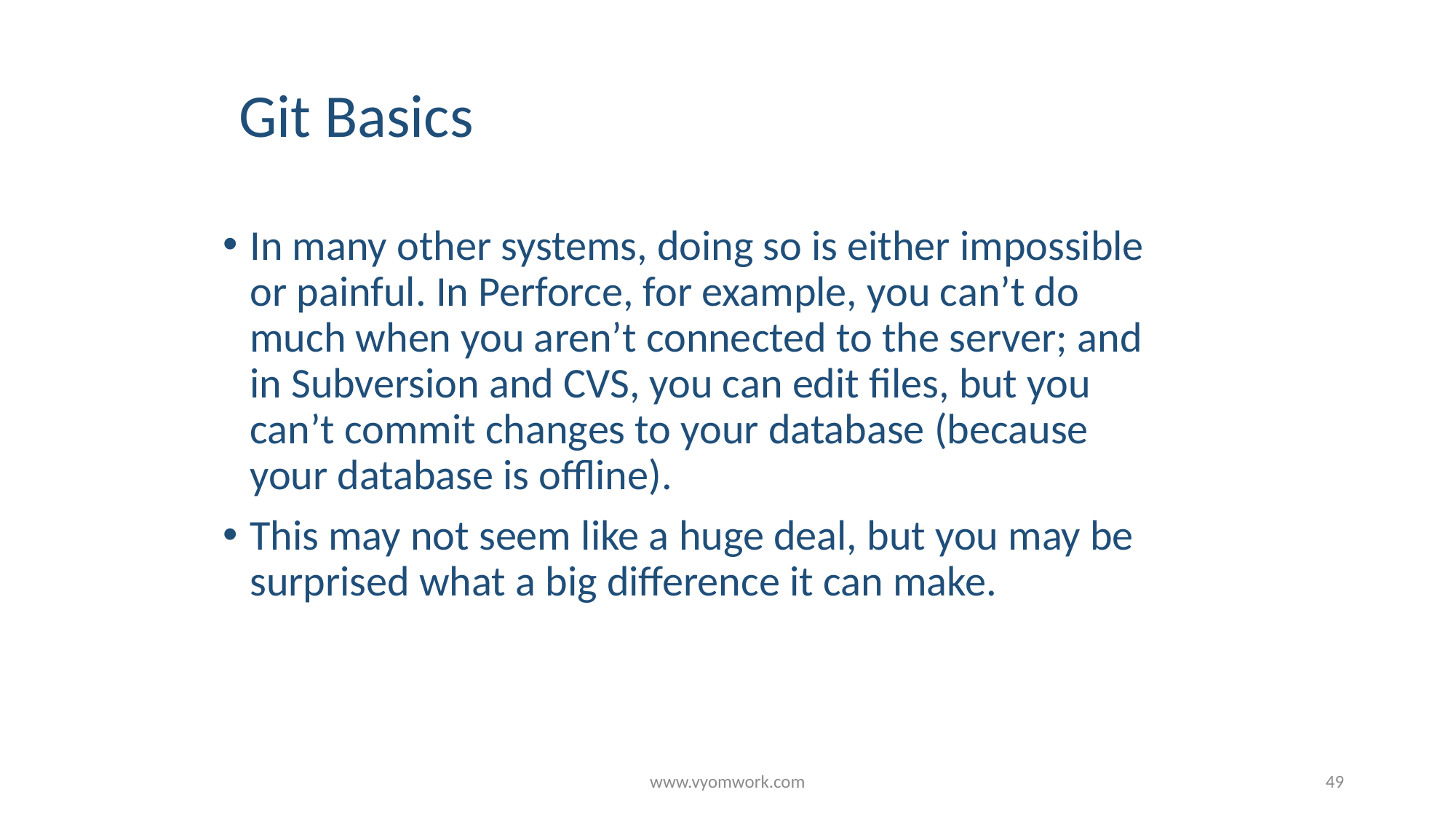

# Git Basics
In many other systems, doing so is either impossible or painful. In Perforce, for example, you can’t do much when you aren’t connected to the server; and in Subversion and CVS, you can edit files, but you can’t commit changes to your database (because your database is offline).
This may not seem like a huge deal, but you may be surprised what a big difference it can make.
www.vyomwork.com
49